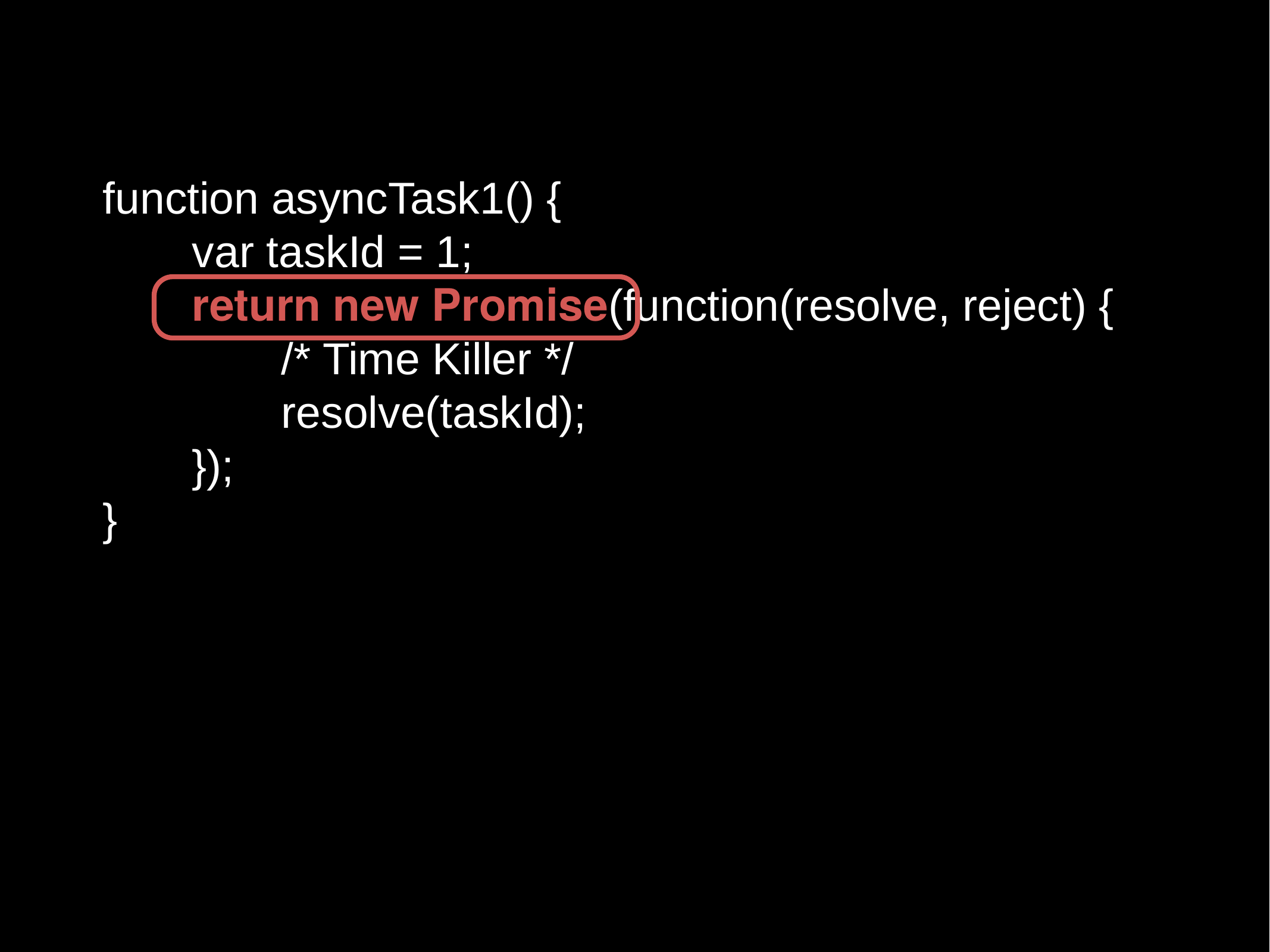

function asyncTask1() {
var taskId = 1;
return new Promise(function(resolve, reject) {
/* Time Killer */
resolve(taskId);
});
}